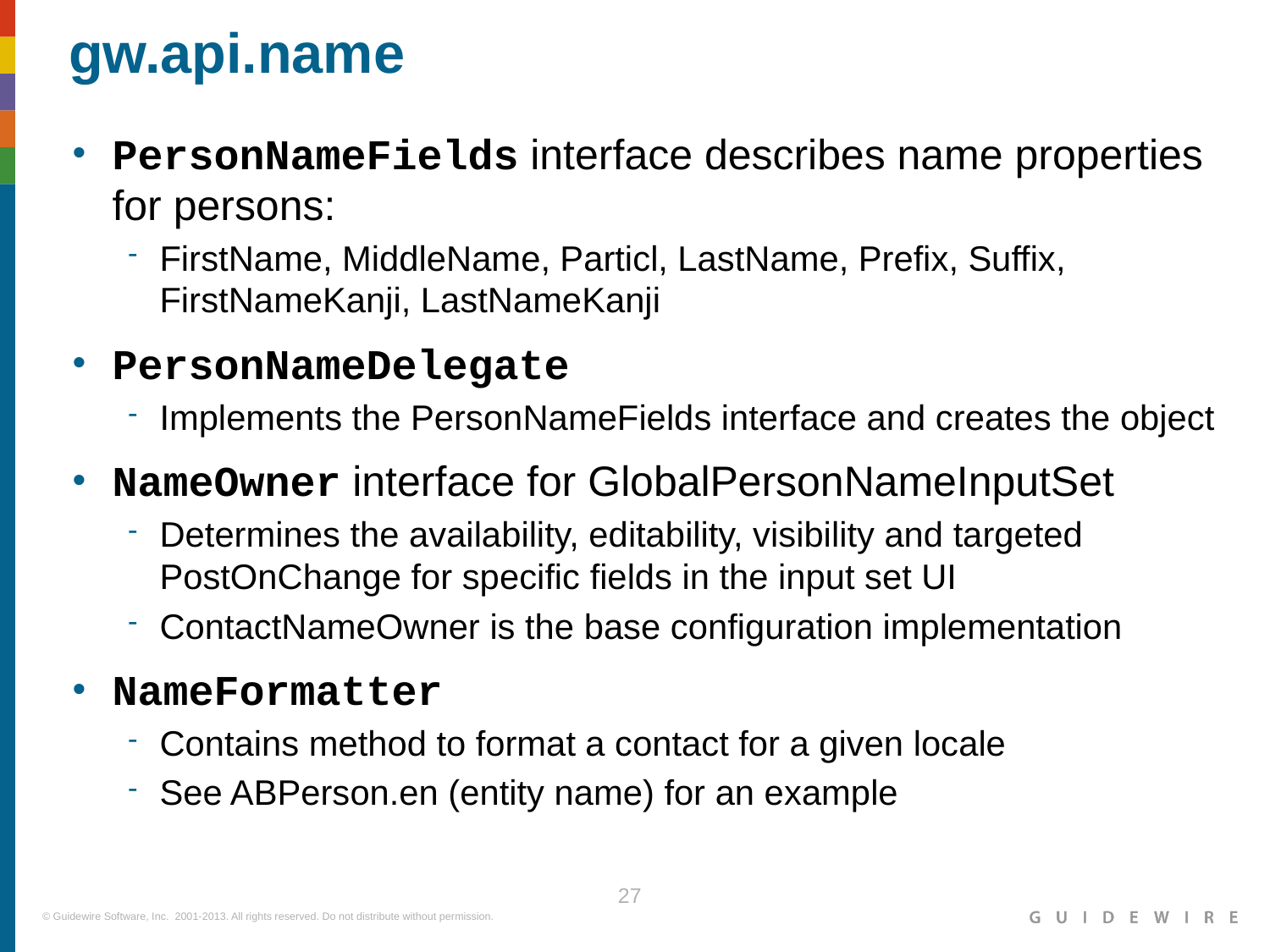

gw.api.name
PersonNameFields interface describes name properties for persons:
FirstName, MiddleName, Particl, LastName, Prefix, Suffix, FirstNameKanji, LastNameKanji
PersonNameDelegate
Implements the PersonNameFields interface and creates the object
NameOwner interface for GlobalPersonNameInputSet
Determines the availability, editability, visibility and targeted PostOnChange for specific fields in the input set UI
ContactNameOwner is the base configuration implementation
NameFormatter
Contains method to format a contact for a given locale
See ABPerson.en (entity name) for an example